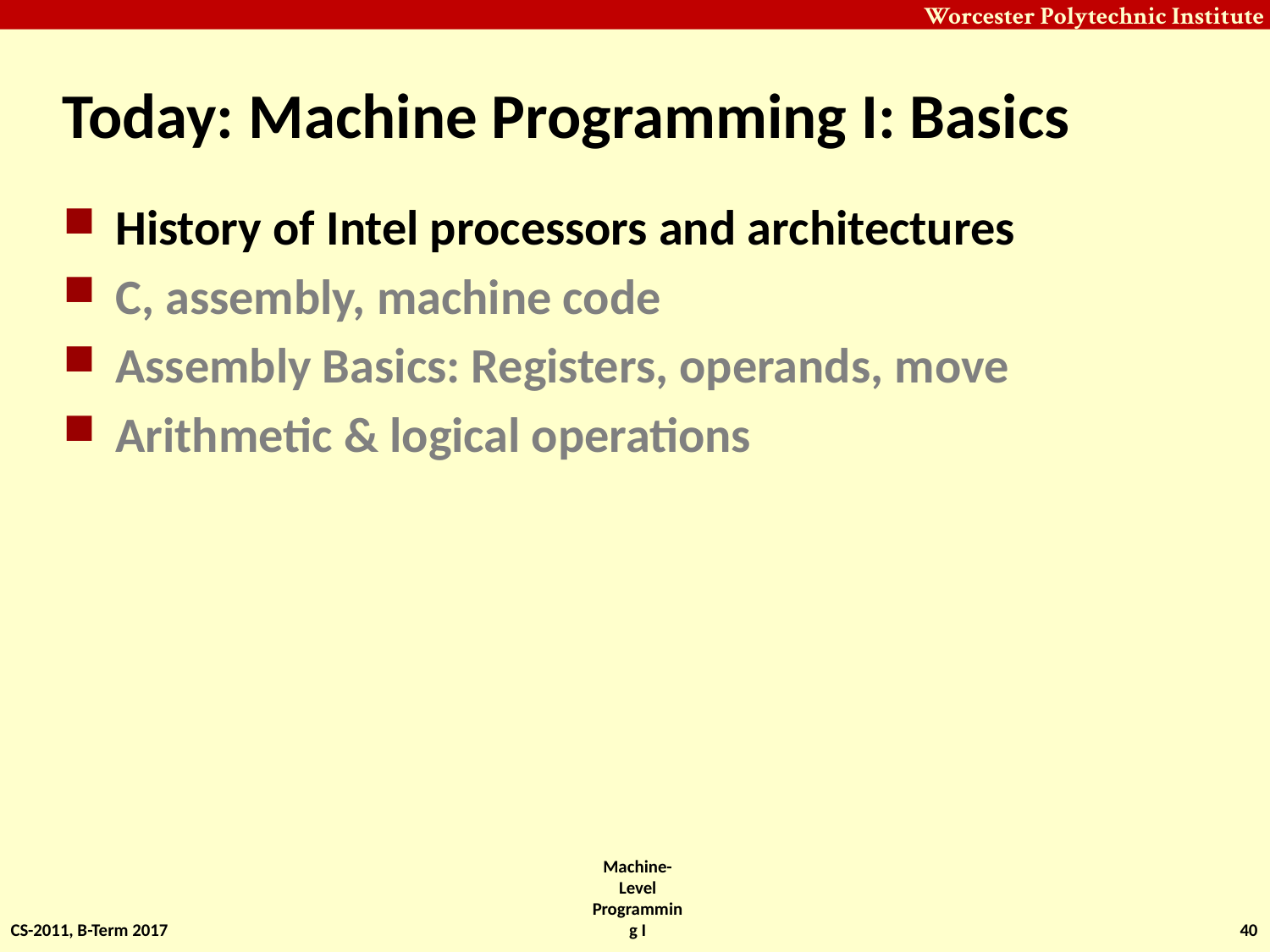

# Today: Machine Programming I: Basics
History of Intel processors and architectures
C, assembly, machine code
Assembly Basics: Registers, operands, move
Arithmetic & logical operations
CS-2011, B-Term 2017
Machine-Level Programming I
40